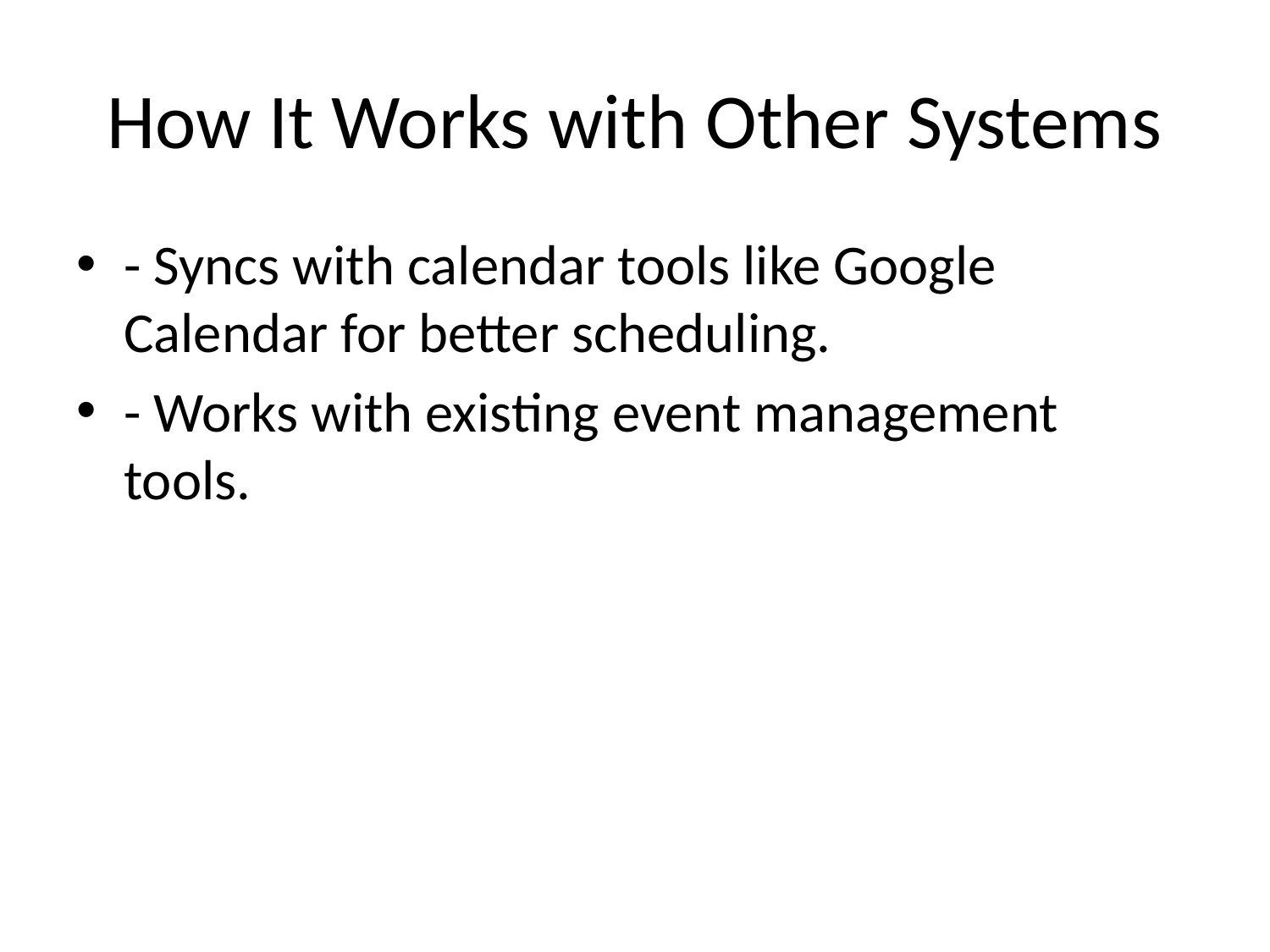

# How It Works with Other Systems
- Syncs with calendar tools like Google Calendar for better scheduling.
- Works with existing event management tools.